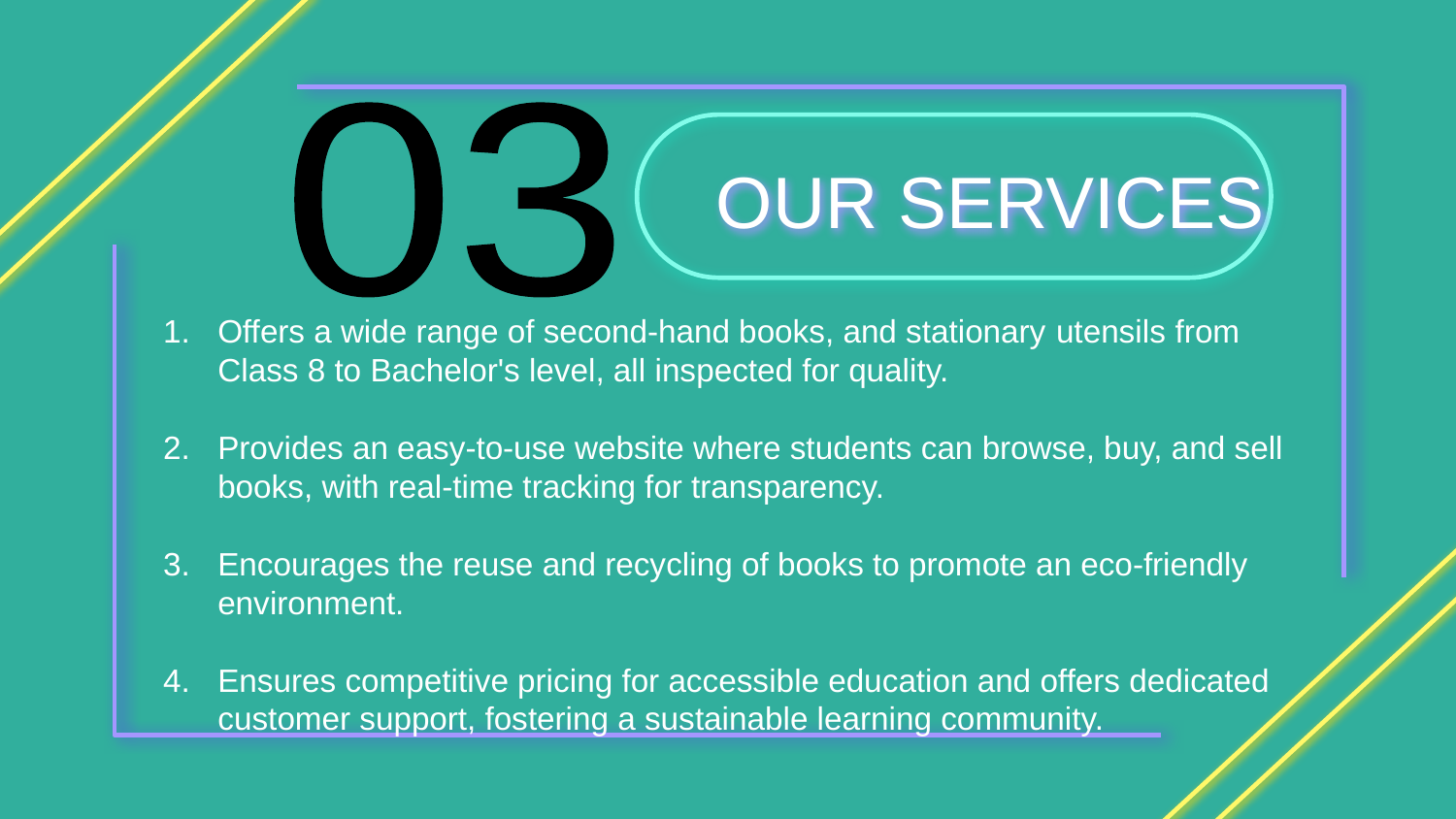

Provides an easy-to-use website where students can browse, buy, and sell books, with real-time tracking for transparency.

03

# OUR SERVICES
Offers a wide range of second-hand books, and stationary utensils from Class 8 to Bachelor's level, all inspected for quality.

Provides an easy-to-use website where students can browse, buy, and sell books, with real-time tracking for transparency.

Encourages the reuse and recycling of books to promote an eco-friendly environment.

Ensures competitive pricing for accessible education and offers dedicated customer support, fostering a sustainable learning community.